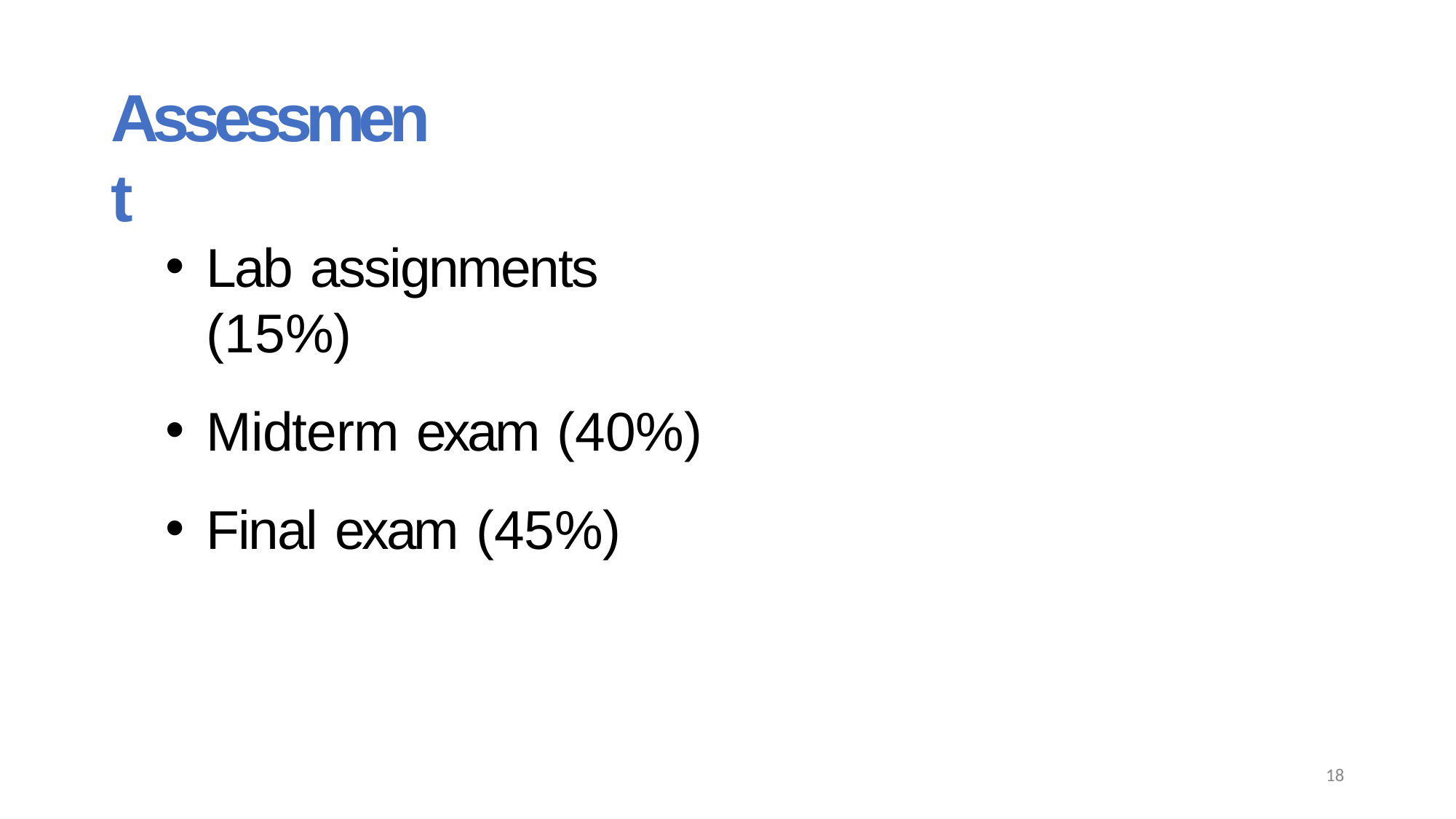

# Assessment
Lab assignments (15%)
Midterm exam (40%)
Final exam (45%)
18